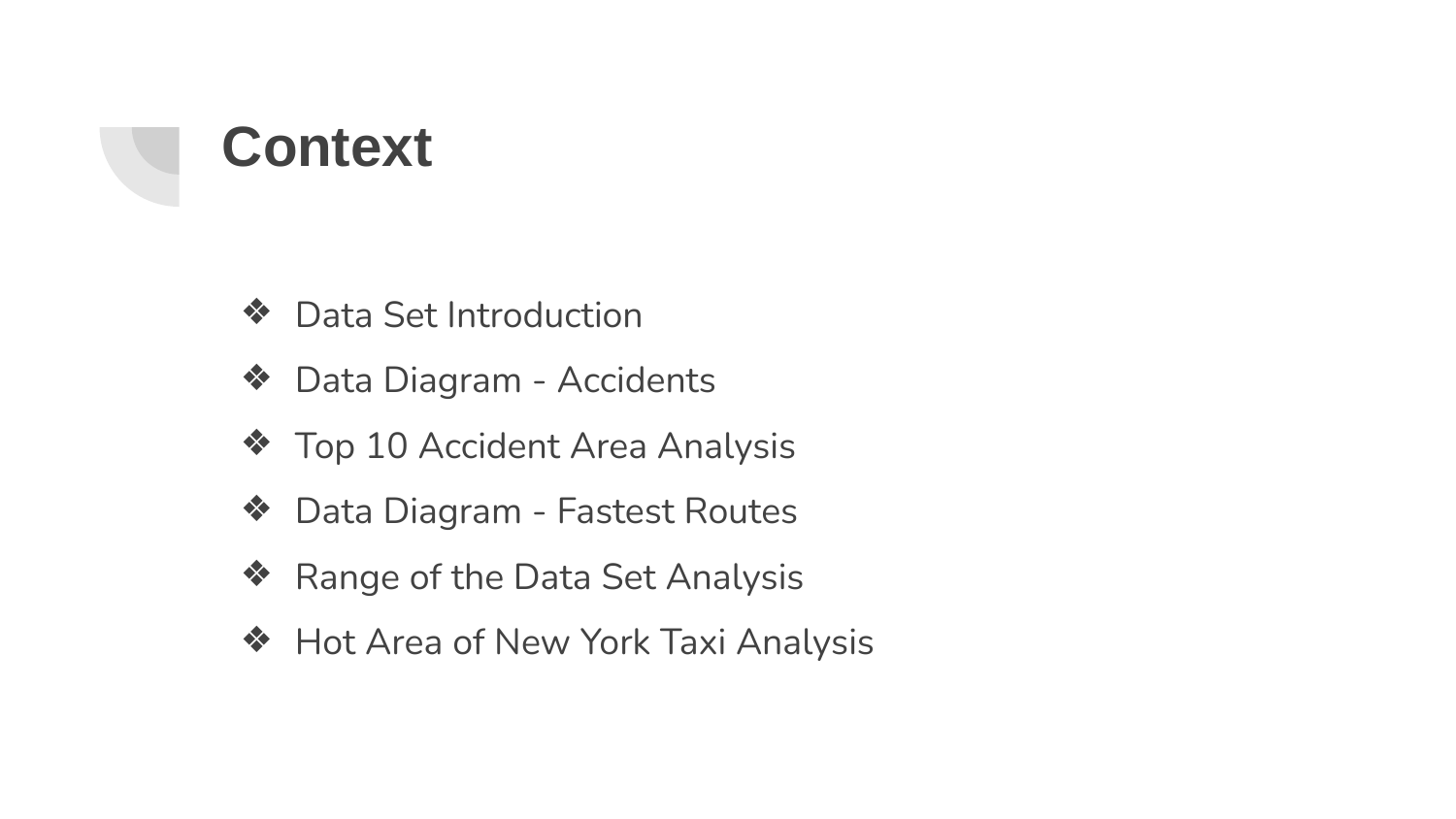

# Context
Data Set Introduction
Data Diagram - Accidents
Top 10 Accident Area Analysis
Data Diagram - Fastest Routes
Range of the Data Set Analysis
Hot Area of New York Taxi Analysis